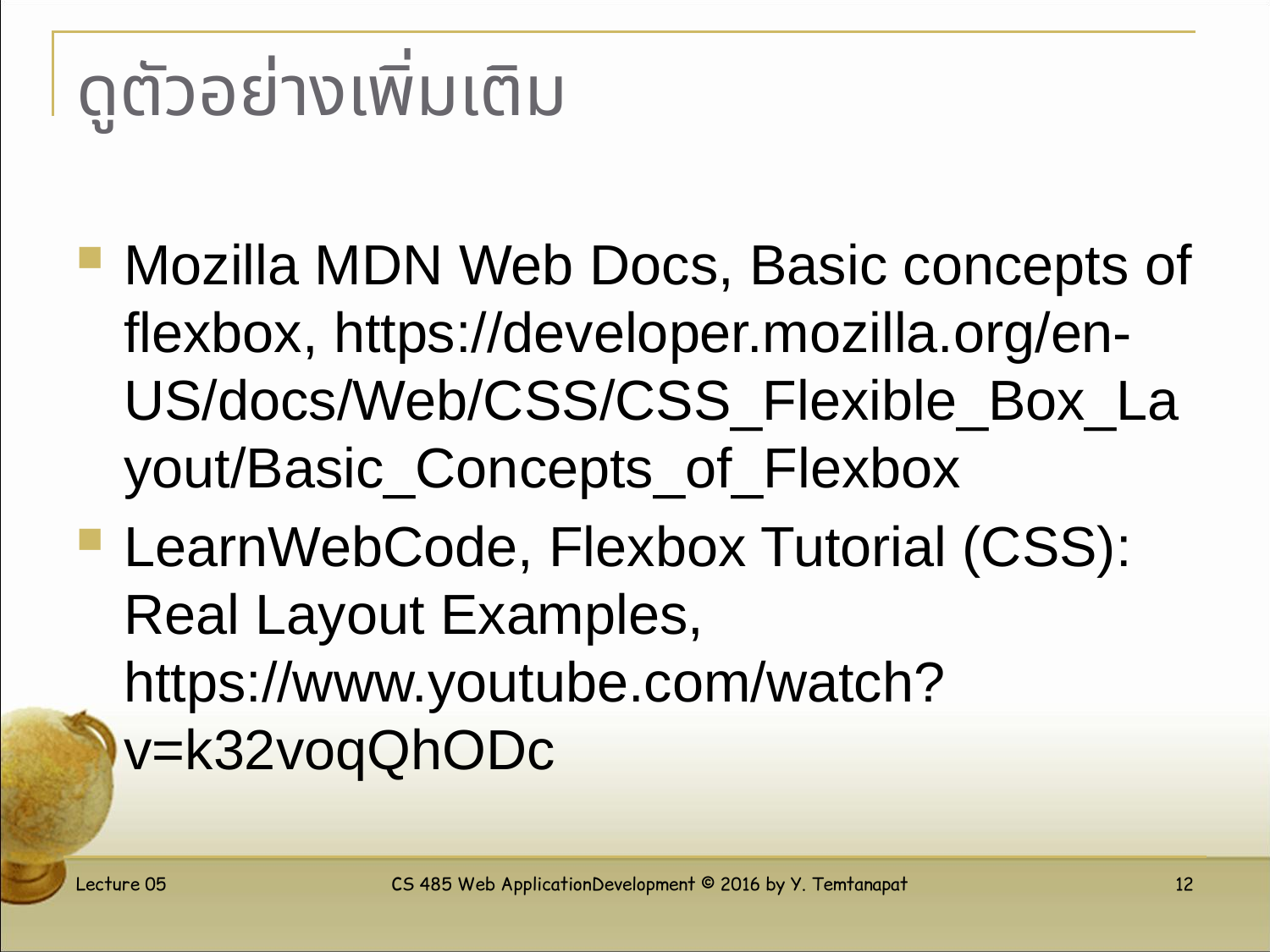

# ดูตัวอย่างเพิ่มเติม
Mozilla MDN Web Docs, Basic concepts of flexbox, https://developer.mozilla.org/en-US/docs/Web/CSS/CSS_Flexible_Box_Layout/Basic_Concepts_of_Flexbox
LearnWebCode, Flexbox Tutorial (CSS): Real Layout Examples, https://www.youtube.com/watch?v=k32voqQhODc
Lecture 05
CS 485 Web ApplicationDevelopment © 2016 by Y. Temtanapat
 12